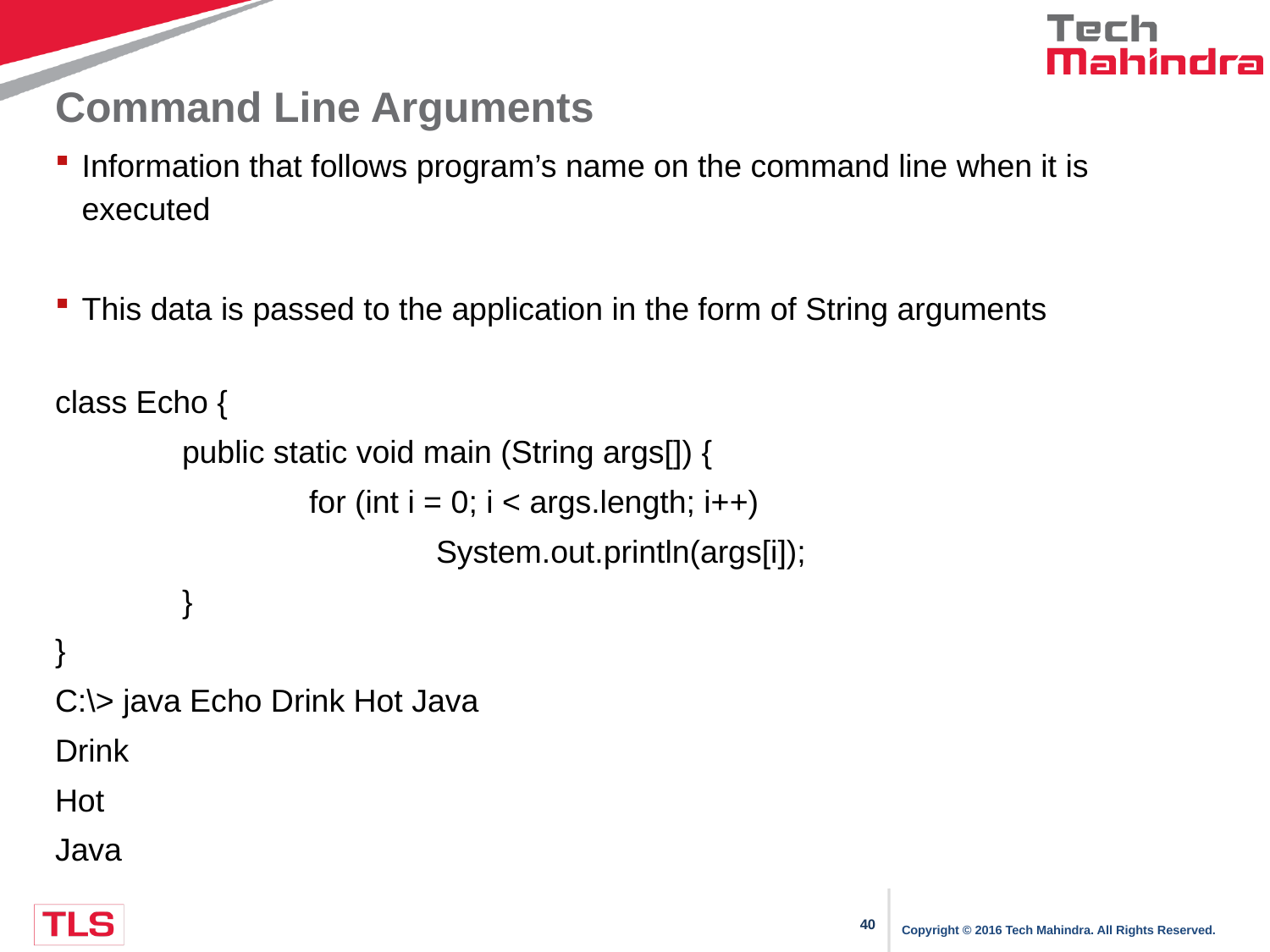

# Command Line Arguments
Information that follows program’s name on the command line when it is executed

This data is passed to the application in the form of String arguments

class Echo {
	public static void main (String args[]) {
		for (int i = 0; i < args.length; i++)
			System.out.println(args[i]);
	}
}
C:\> java Echo Drink Hot Java
Drink
Hot
Java
Copyright © 2016 Tech Mahindra. All Rights Reserved.